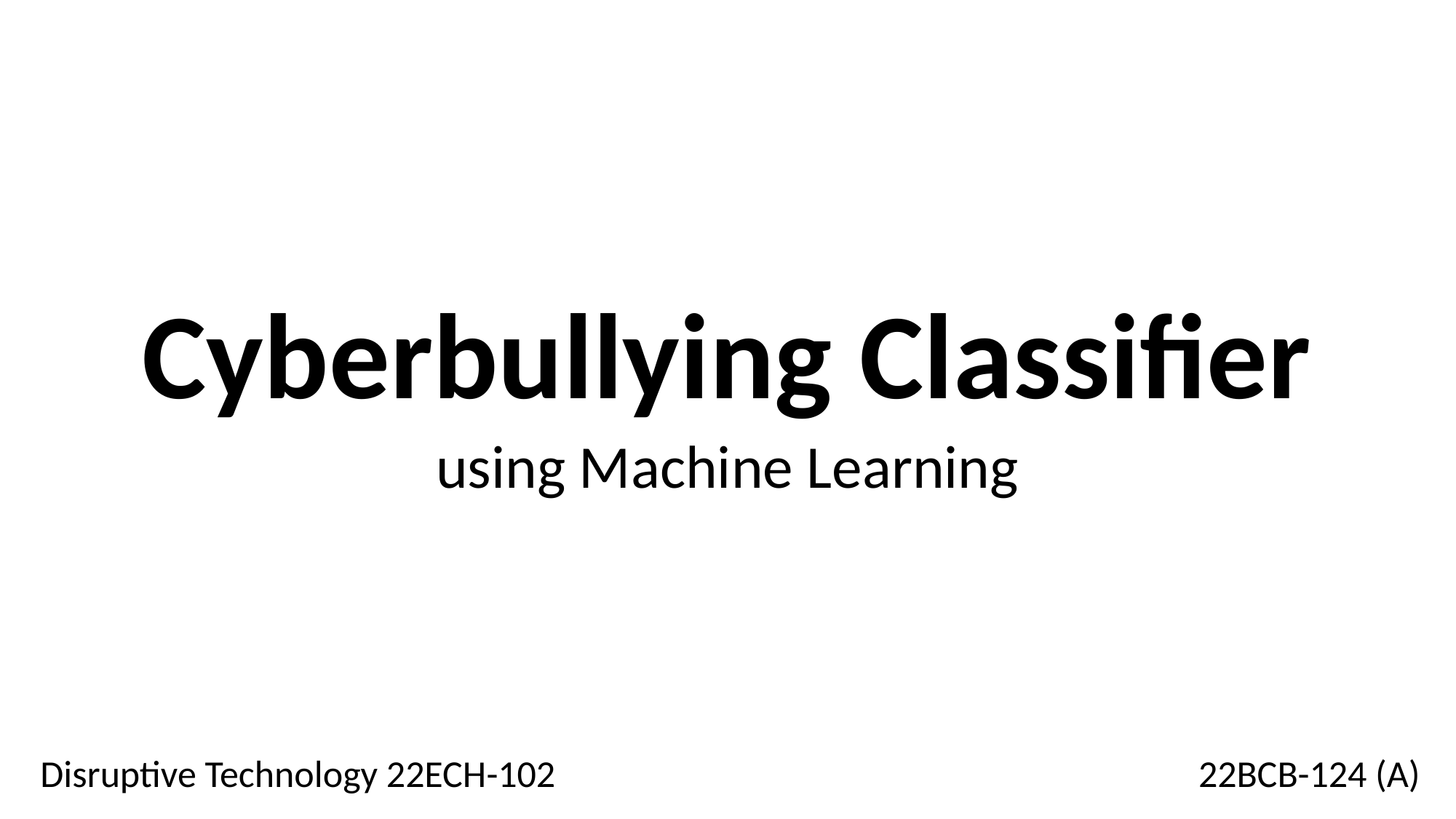

# Cyberbullying Classifier
using Machine Learning
Disruptive Technology 22ECH-102
22BCB-124 (A)